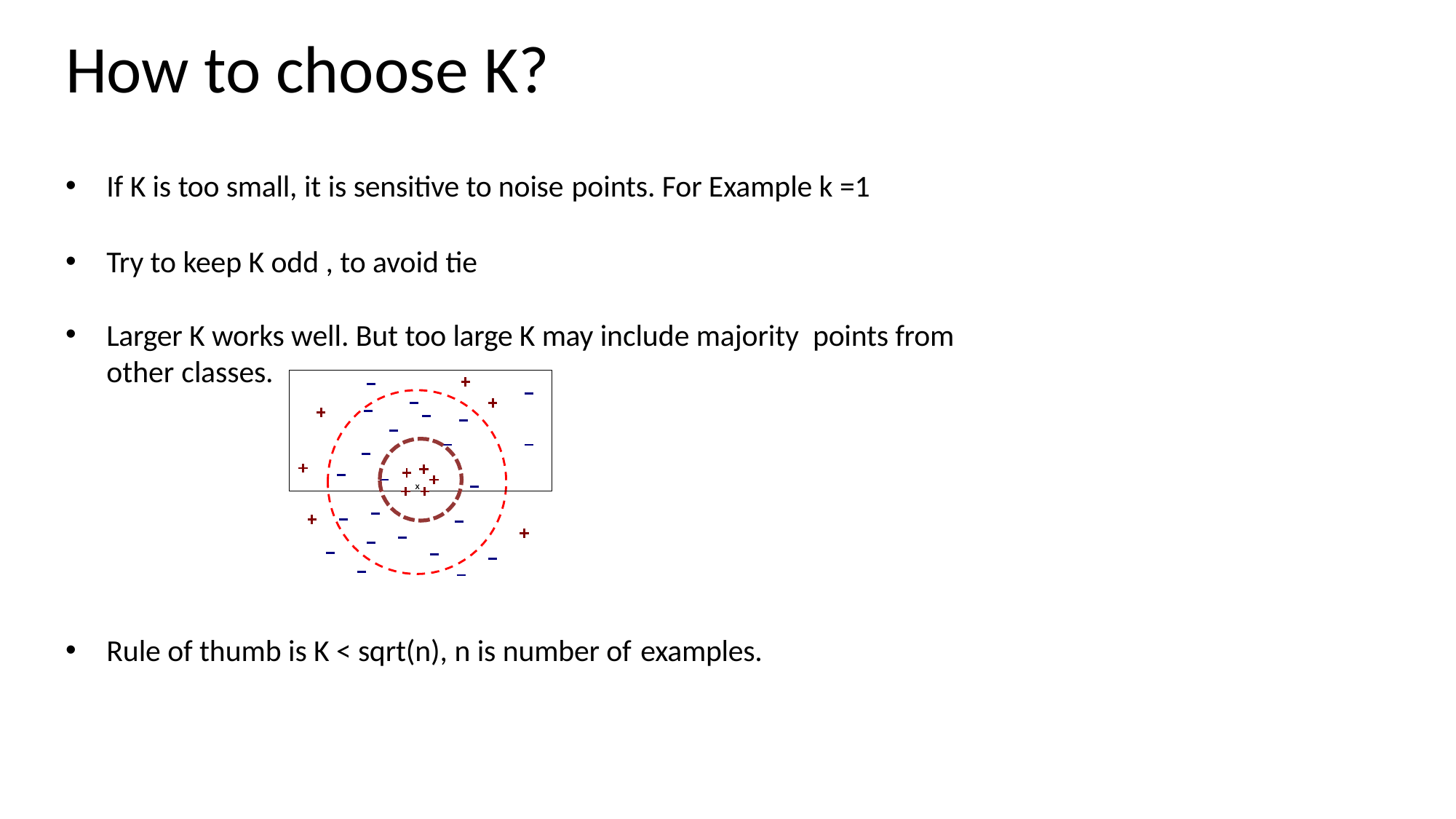

How to choose K?
If K is too small, it is sensitive to noise points. For Example k =1

Try to keep K odd , to avoid tie

Larger K works well. But too large K may include majority  points from other classes.

X

Rule of thumb is K < sqrt(n), n is number of examples.